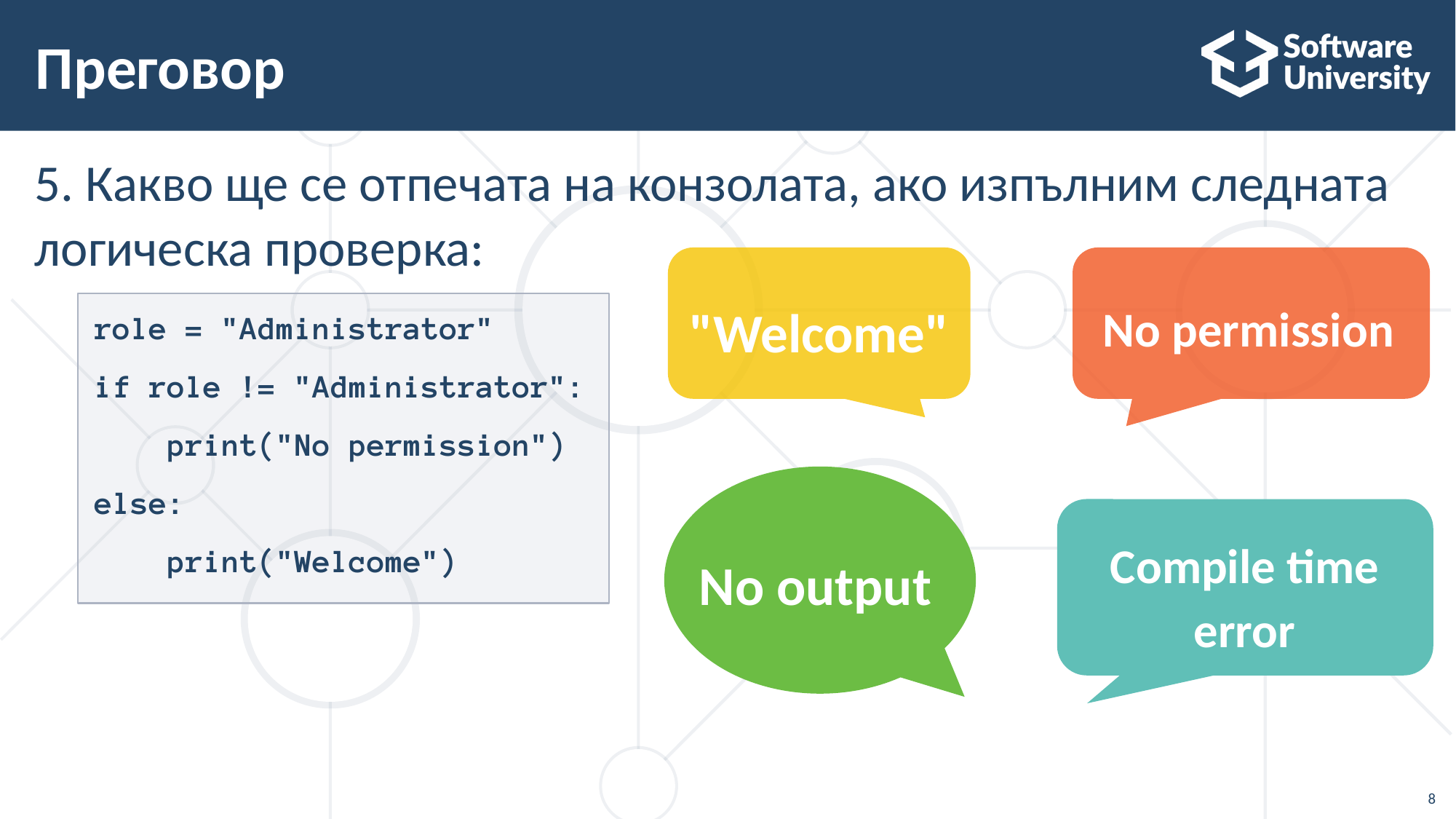

# Преговор
5. Какво ще се отпечата на конзолата, ако изпълним следната логическа проверка:

"Welcome"

No permission
role = "Administrator"
if role != "Administrator":
    print("No permission")
else:
    print("Welcome")

No output

Compile time error
8